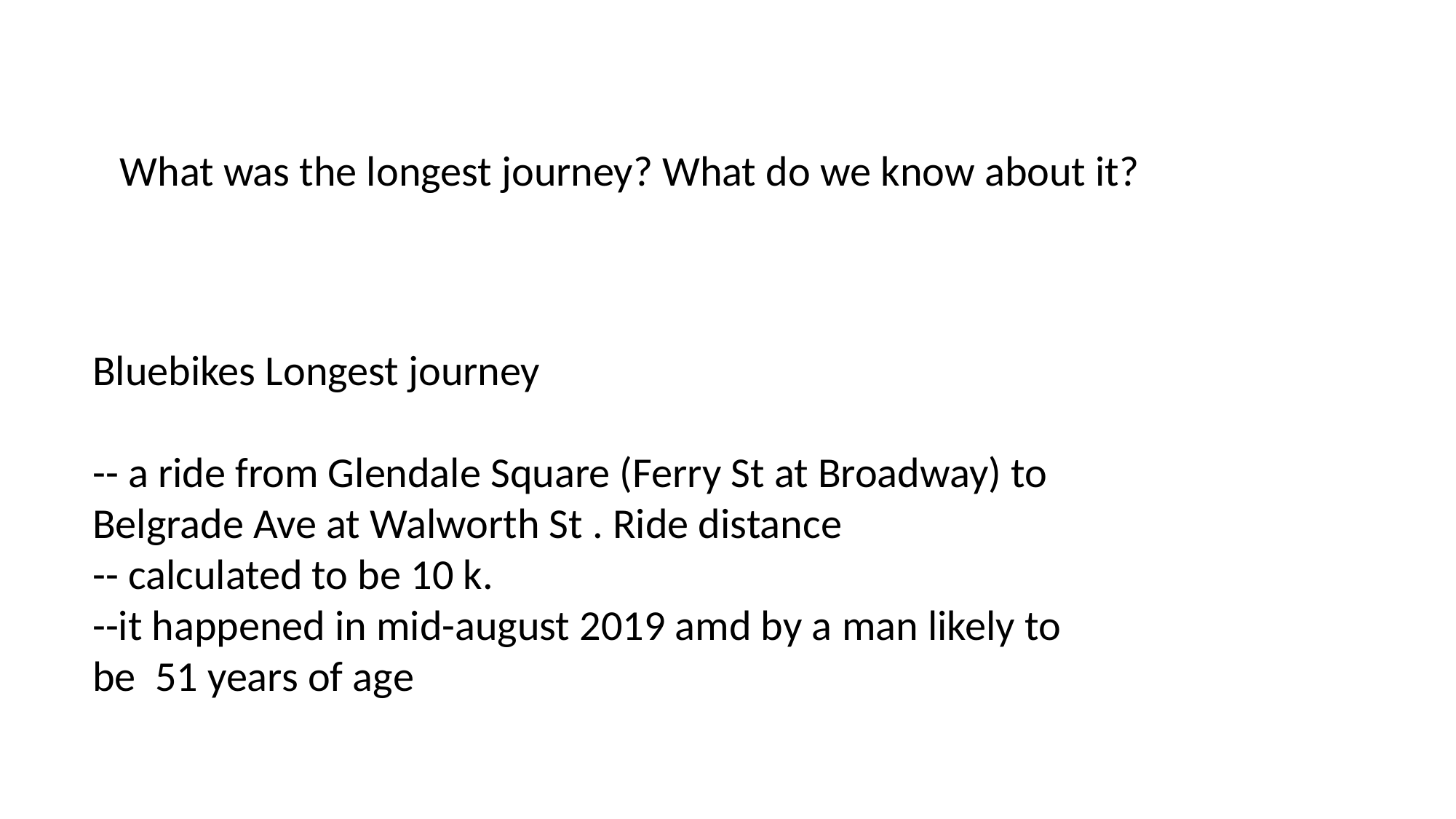

What was the longest journey? What do we know about it?
Bluebikes Longest journey

-- a ride from Glendale Square (Ferry St at Broadway) to Belgrade Ave at Walworth St . Ride distance
-- calculated to be 10 k.
--it happened in mid-august 2019 amd by a man likely to be  51 years of age